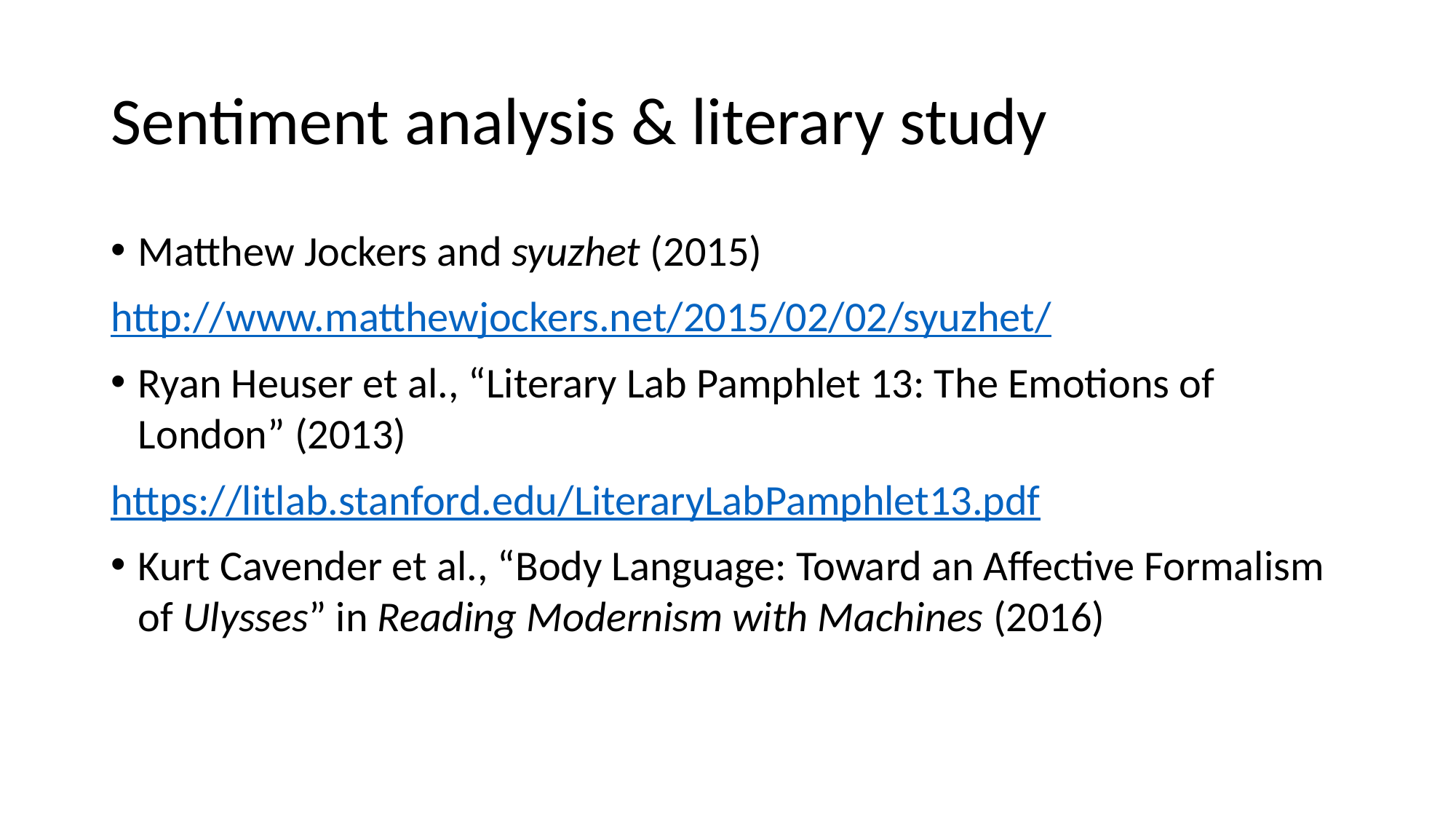

# Sentiment analysis & literary study
Matthew Jockers and syuzhet (2015)
http://www.matthewjockers.net/2015/02/02/syuzhet/
Ryan Heuser et al., “Literary Lab Pamphlet 13: The Emotions of London” (2013)
https://litlab.stanford.edu/LiteraryLabPamphlet13.pdf
Kurt Cavender et al., “Body Language: Toward an Affective Formalism of Ulysses” in Reading Modernism with Machines (2016)